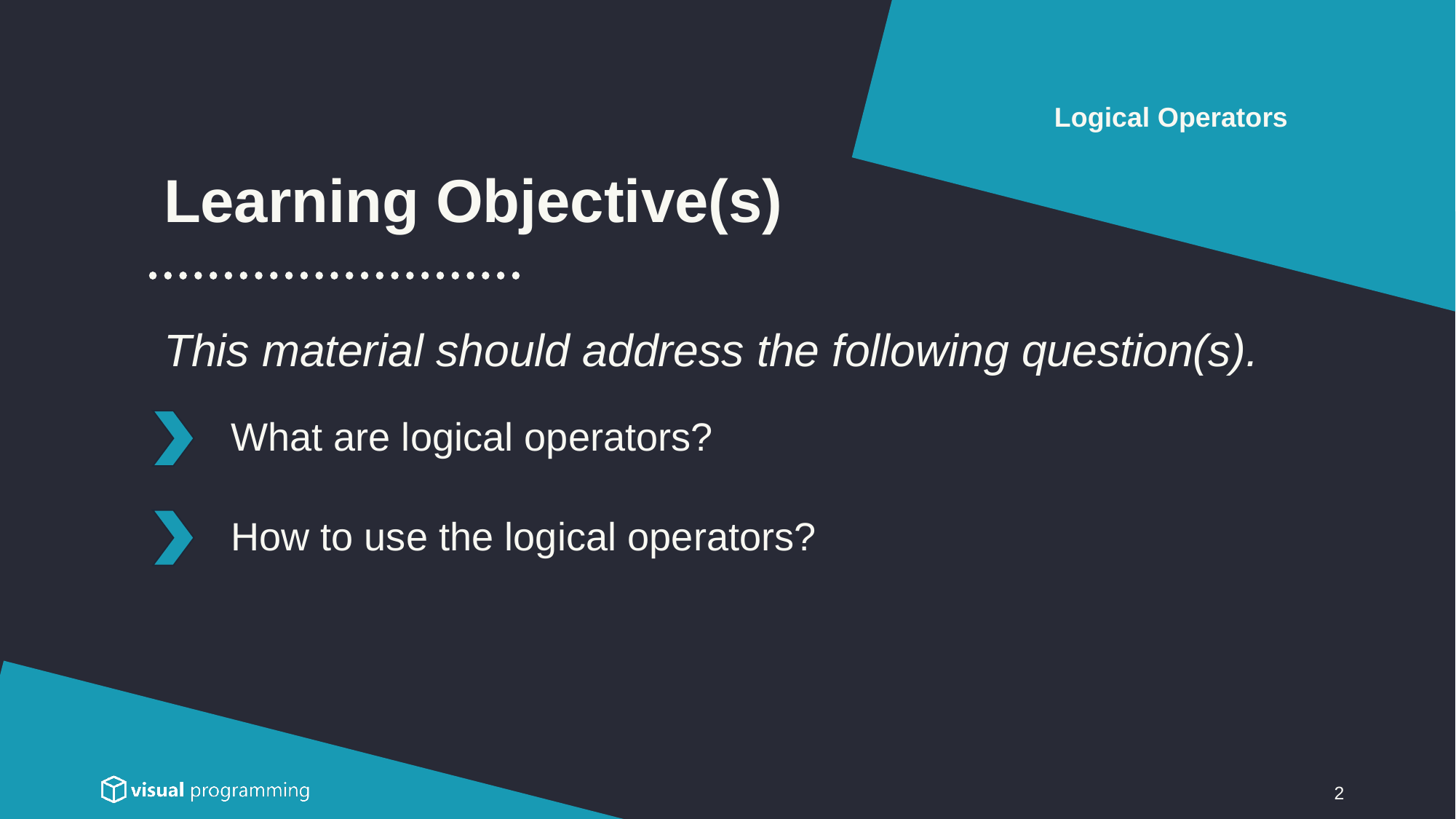

Logical Operators
Learning Objective(s)
This material should address the following question(s).
# What are logical operators?
How to use the logical operators?
2